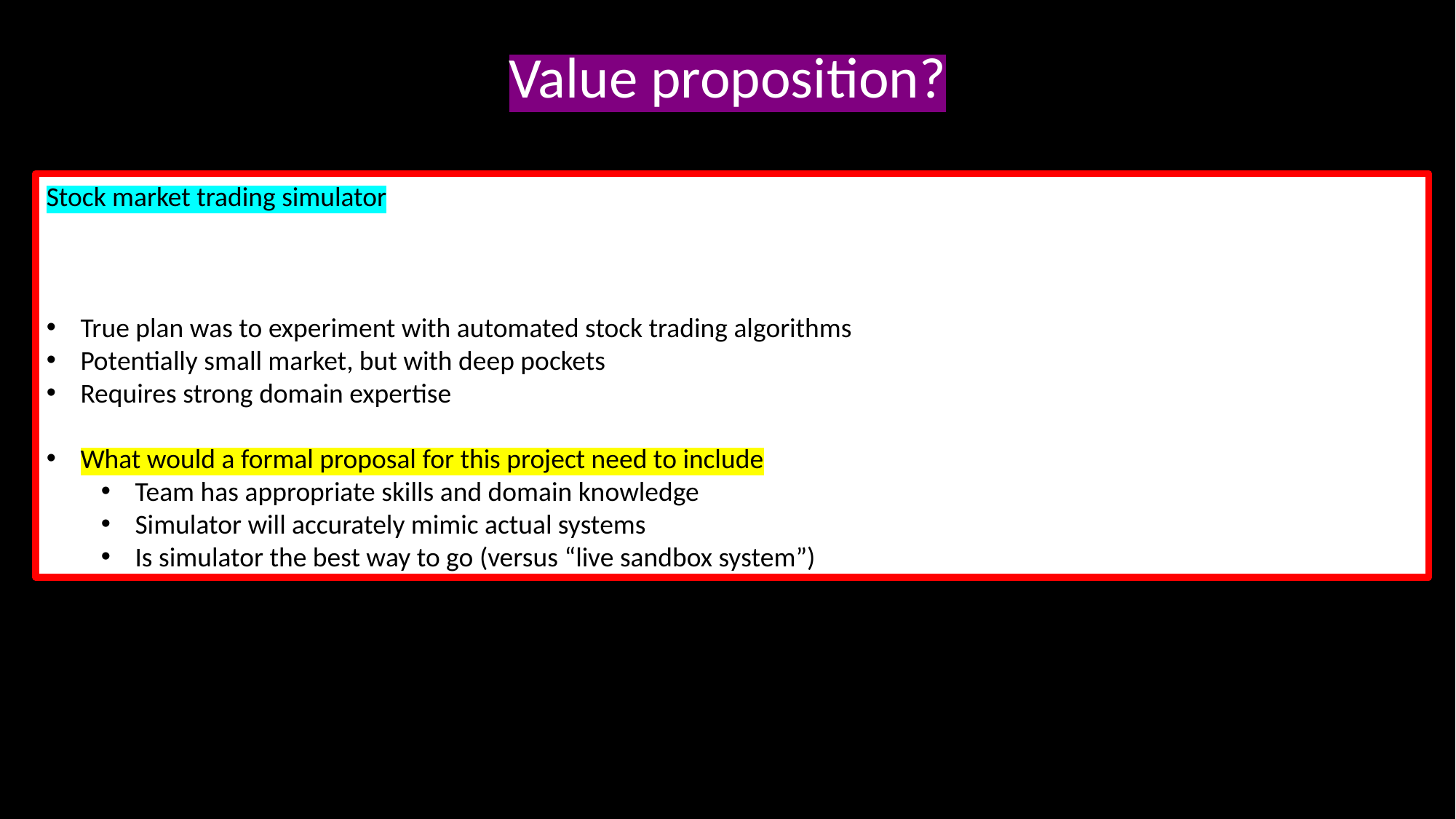

# Value proposition?
Stock market trading simulator

True plan was to experiment with automated stock trading algorithms
Potentially small market, but with deep pockets
Requires strong domain expertise

What would a formal proposal for this project need to include
Team has appropriate skills and domain knowledge
Simulator will accurately mimic actual systems
Is simulator the best way to go (versus “live sandbox system”)